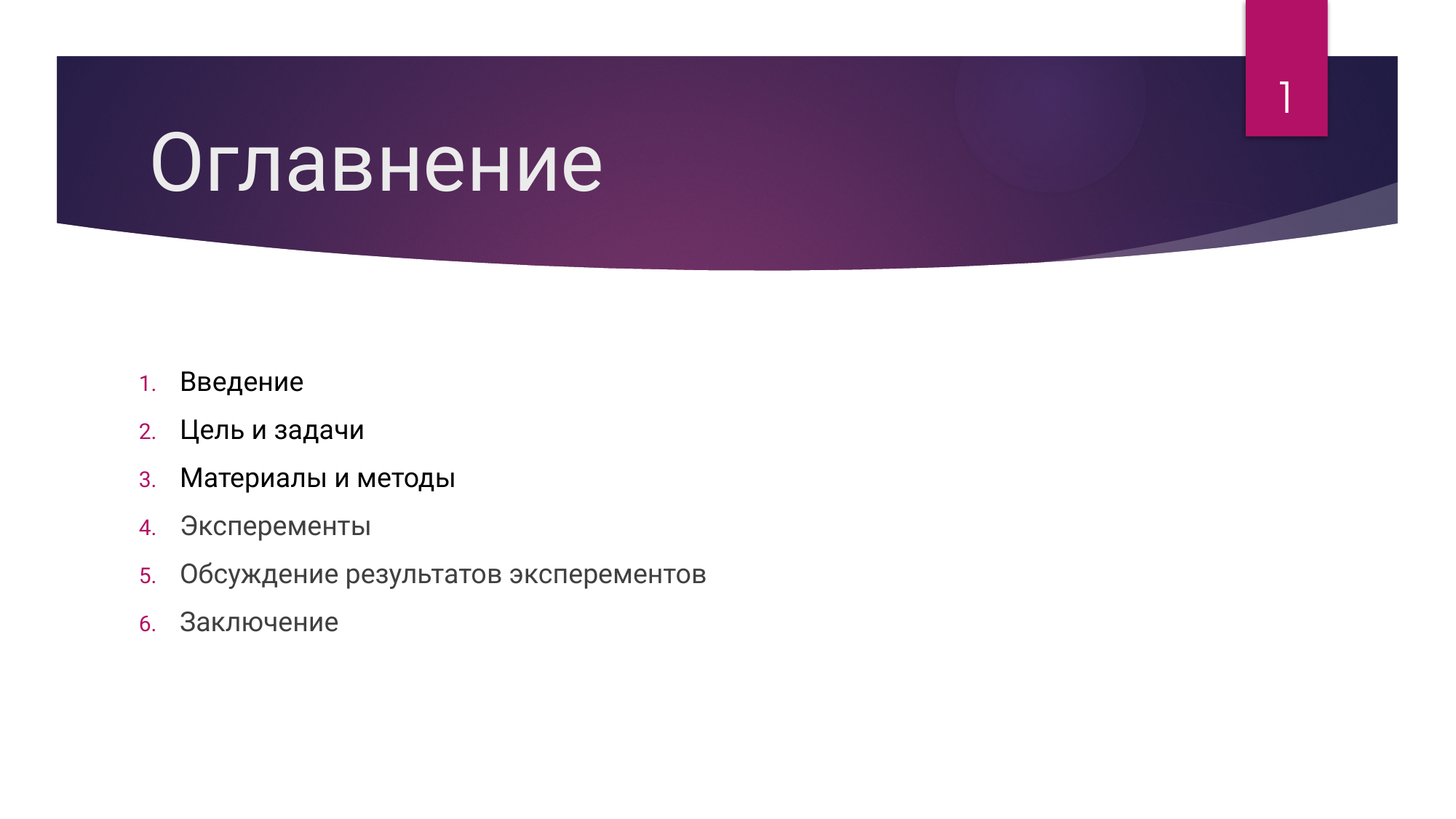

1
# Оглавнение

Введение
Цель и задачи
Материалы и методыё
Эксперементы
Обсуждение результатов эксперементов
Заключение